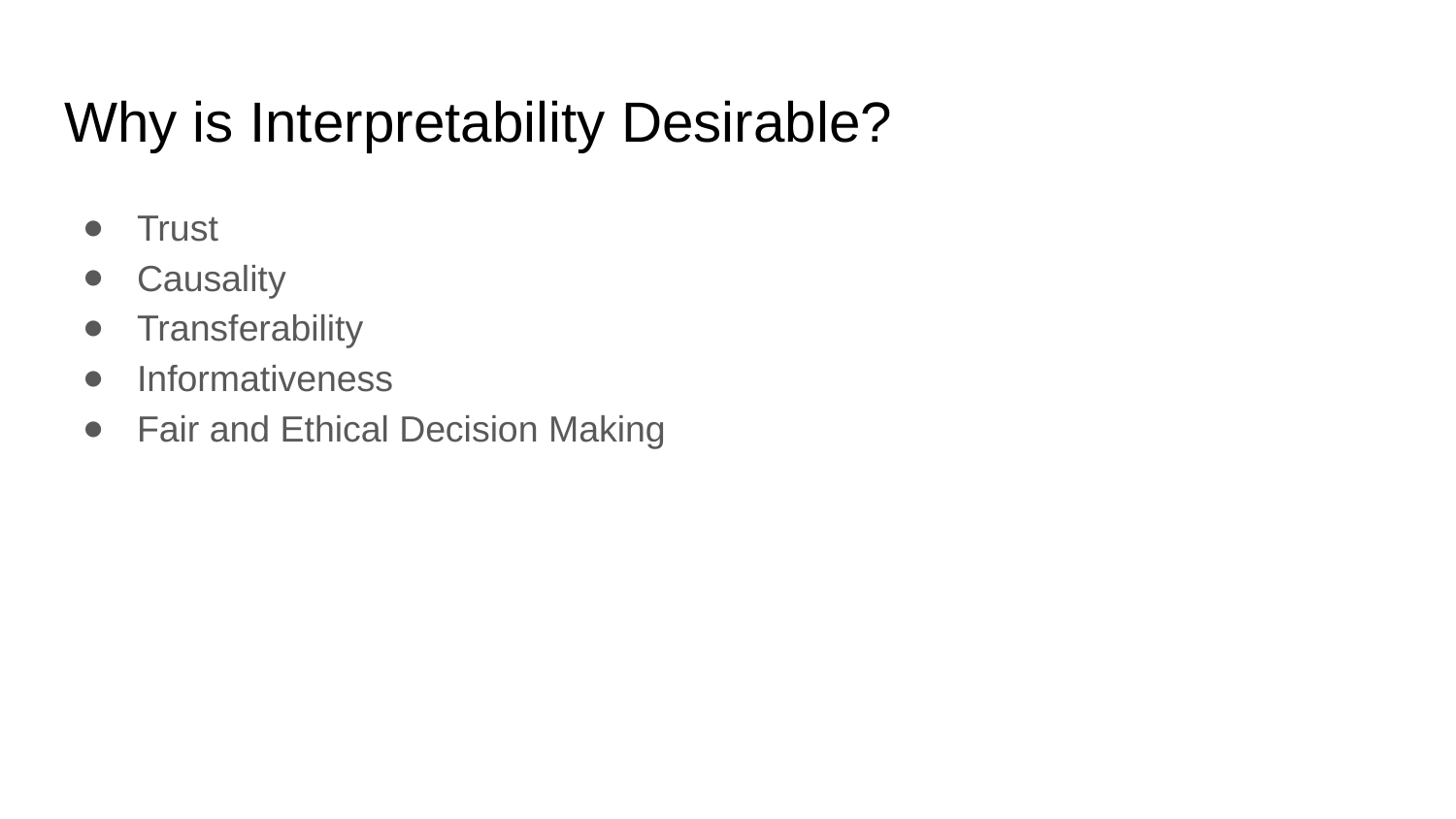

# Why is Interpretability Desirable?
Trust
Causality
Transferability
Informativeness
Fair and Ethical Decision Making